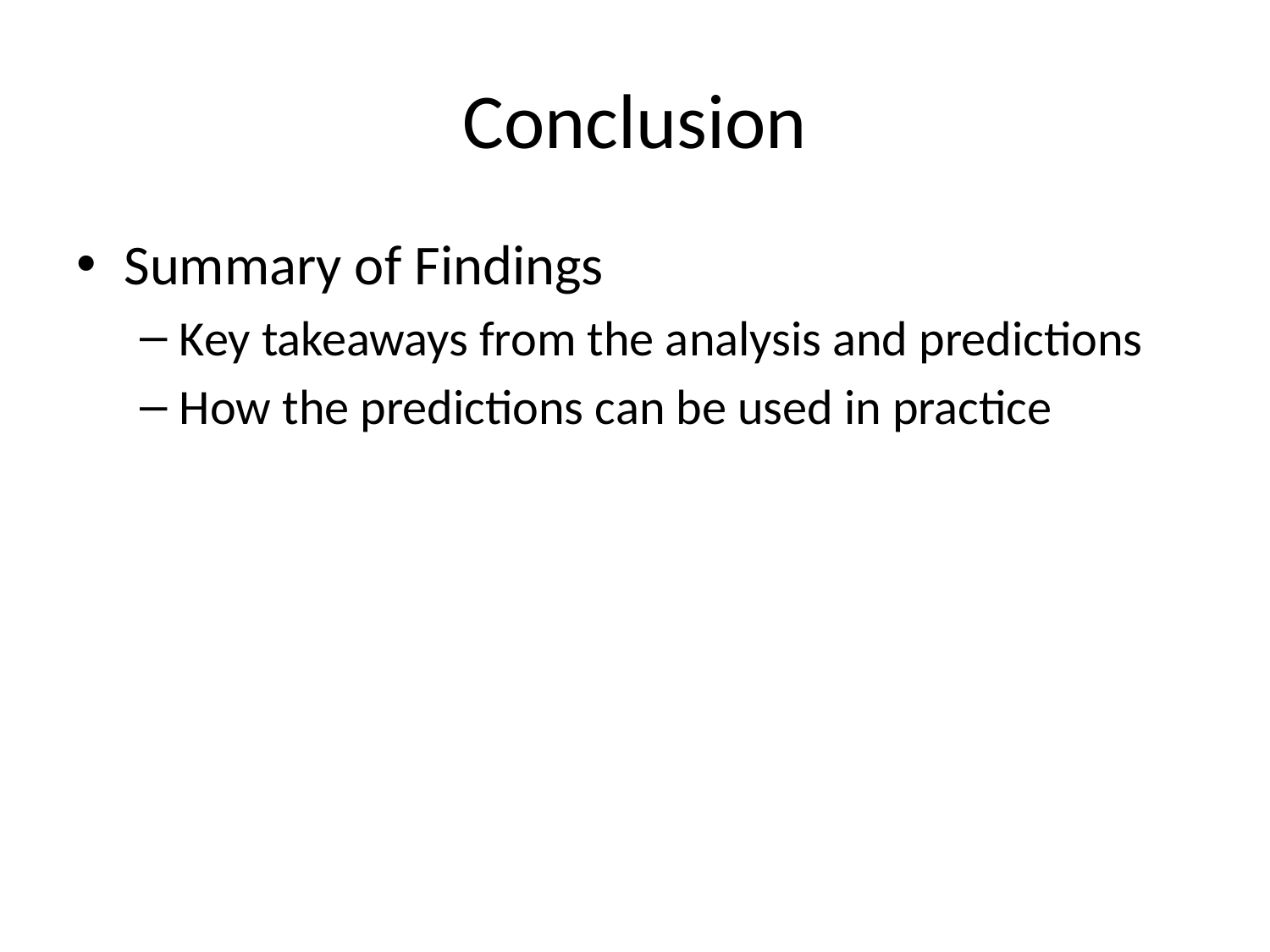

# Conclusion
Summary of Findings
Key takeaways from the analysis and predictions
How the predictions can be used in practice